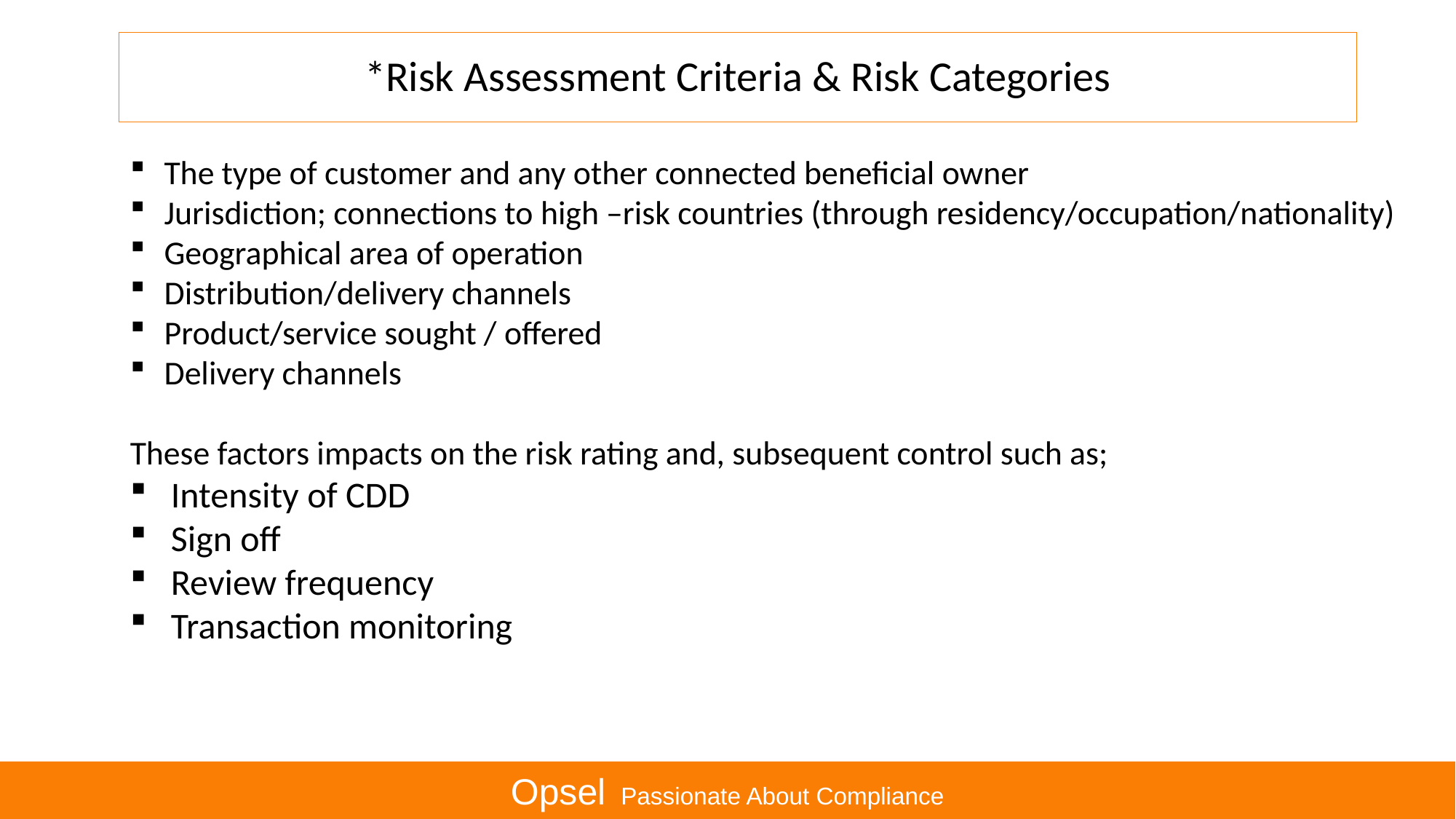

# *Risk Assessment Criteria & Risk Categories
The type of customer and any other connected beneficial owner
Jurisdiction; connections to high –risk countries (through residency/occupation/nationality)
Geographical area of operation
Distribution/delivery channels
Product/service sought / offered
Delivery channels

These factors impacts on the risk rating and, subsequent control such as;
Intensity of CDD
Sign off
Review frequency
Transaction monitoring

Opsel  Passionate About Compliance